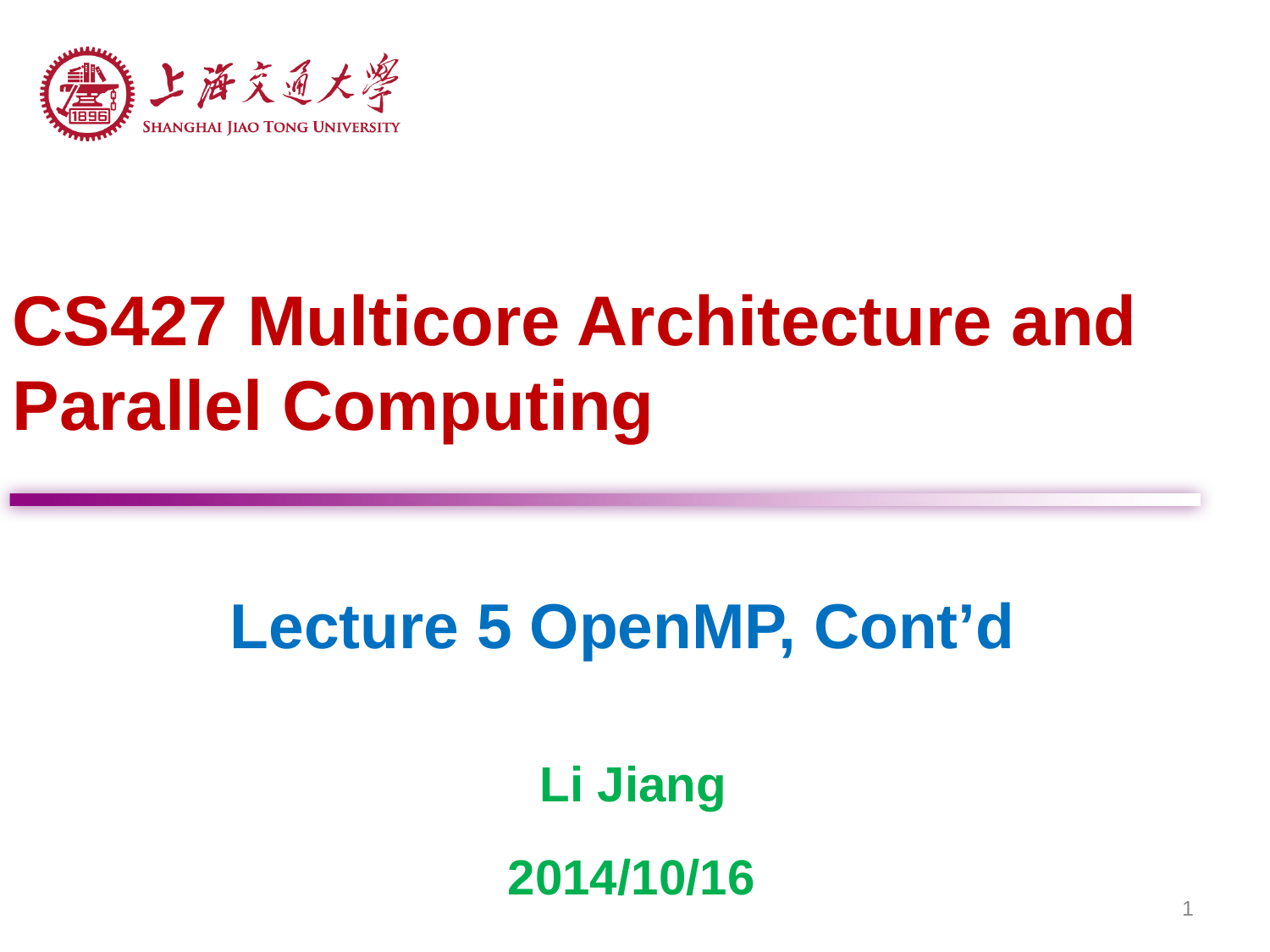

CS427 Multicore Architecture and Parallel Computing
Lecture 5 OpenMP, Cont’d

Li Jiang
2014/10/16

1